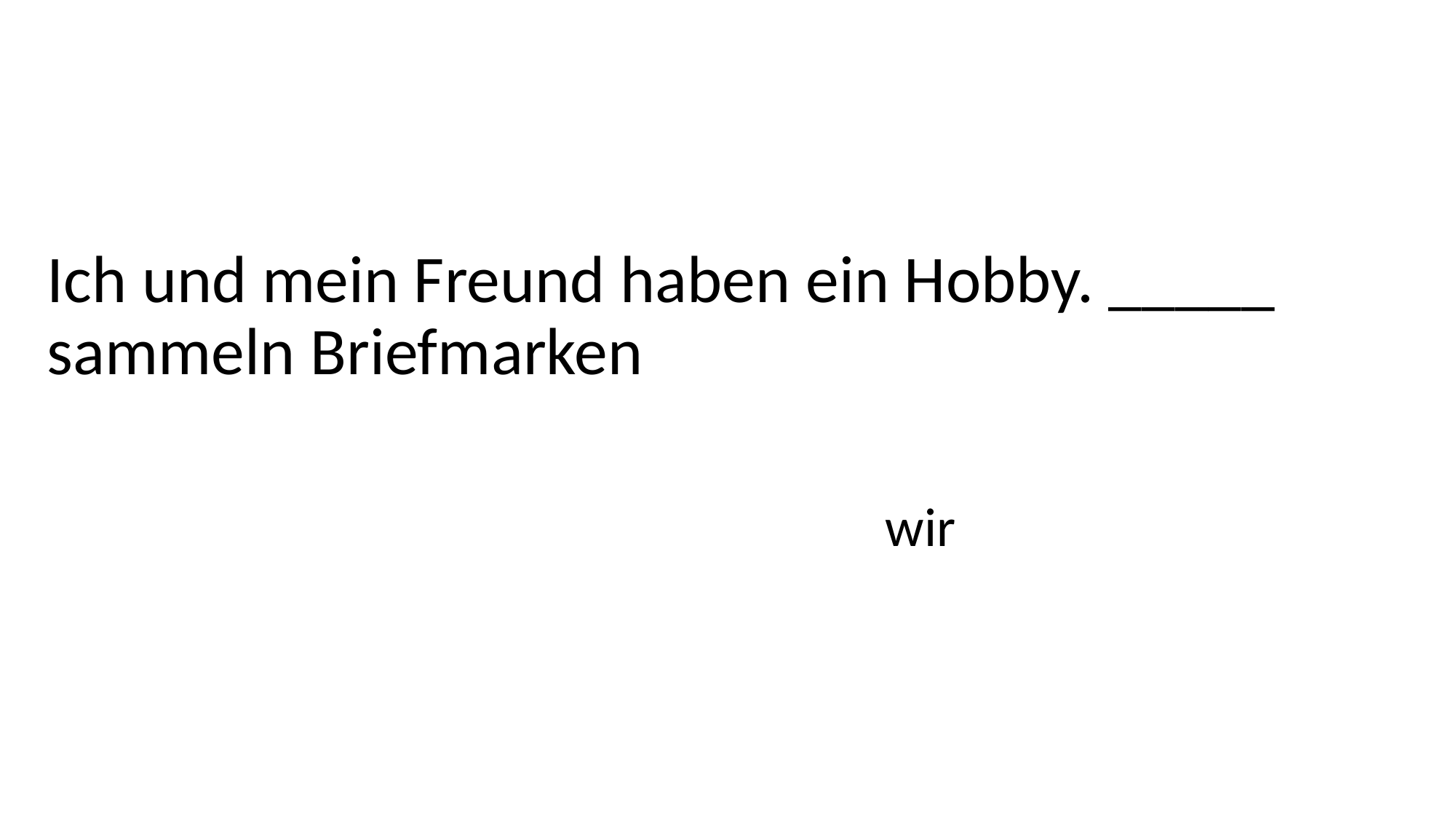

# Ich und mein Freund haben ein Hobby. _____ sammeln Briefmarken
wir